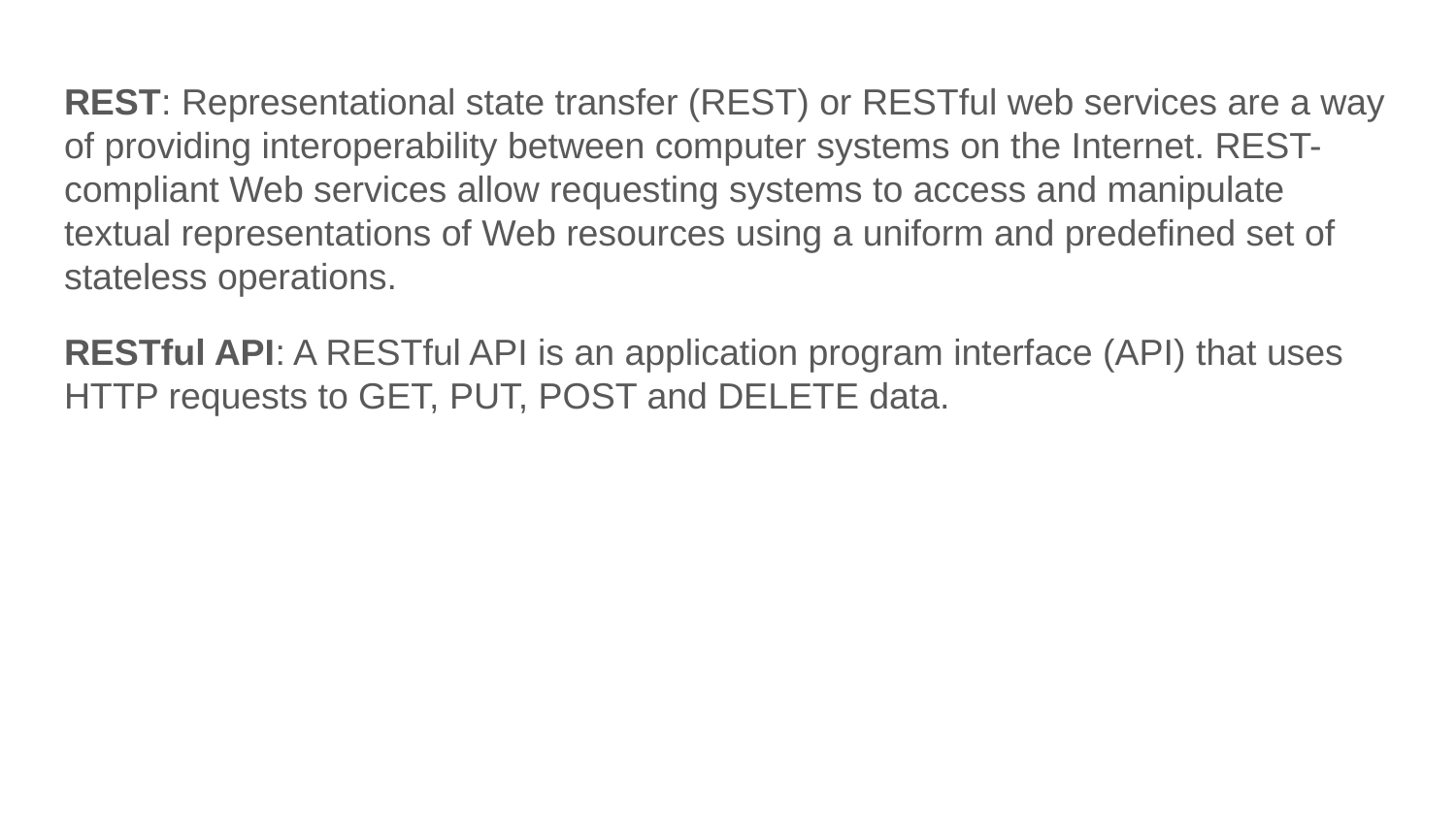

REST: Representational state transfer (REST) or RESTful web services are a way of providing interoperability between computer systems on the Internet. REST-compliant Web services allow requesting systems to access and manipulate textual representations of Web resources using a uniform and predefined set of stateless operations.
RESTful API: A RESTful API is an application program interface (API) that uses HTTP requests to GET, PUT, POST and DELETE data.